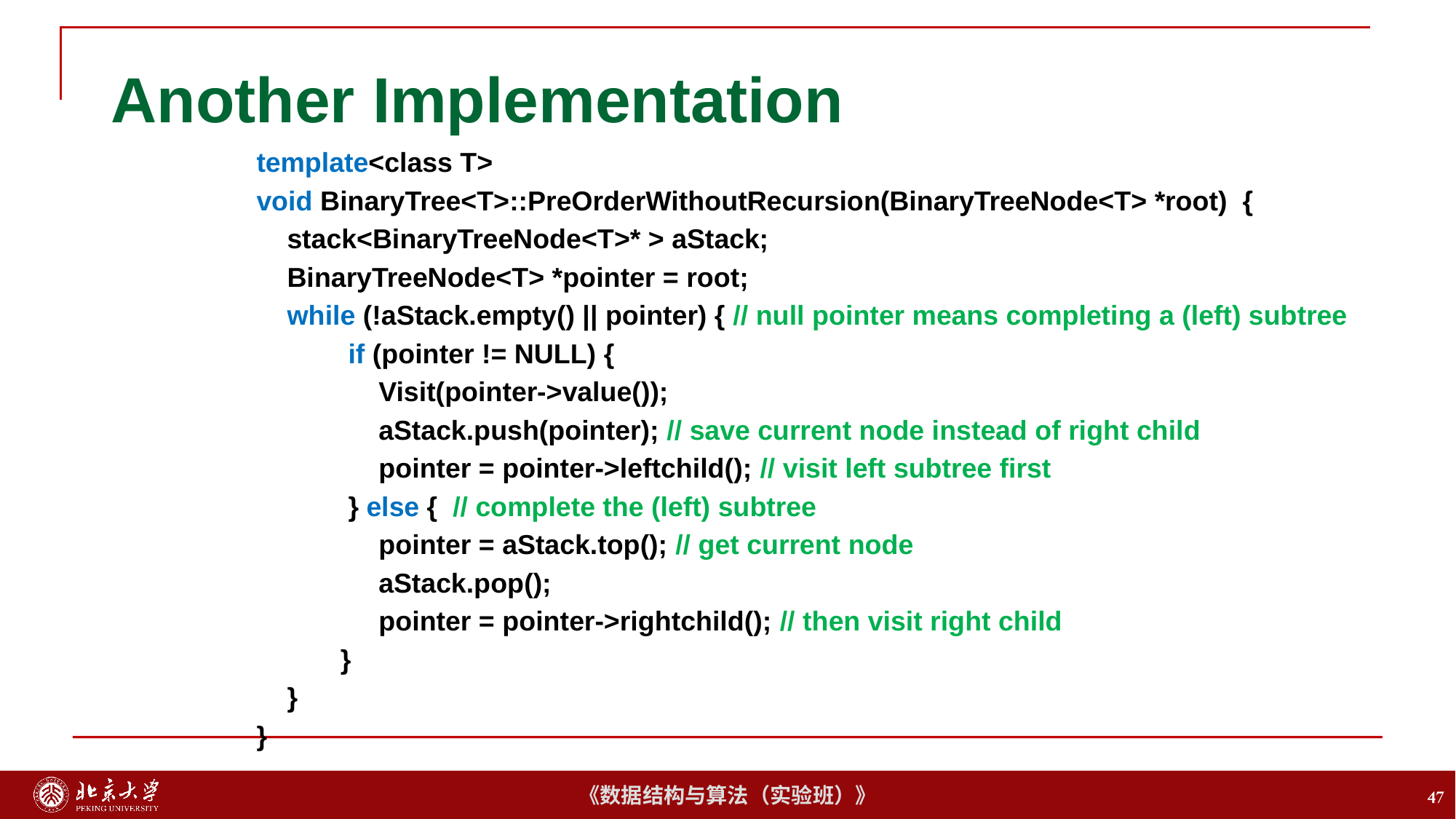

# Another Implementation
template<class T>
void BinaryTree<T>::PreOrderWithoutRecursion(BinaryTreeNode<T> *root)  {
    stack<BinaryTreeNode<T>* > aStack;
    BinaryTreeNode<T> *pointer = root;
    while (!aStack.empty() || pointer) { // null pointer means completing a (left) subtree
            if (pointer != NULL) {
                Visit(pointer->value());
                aStack.push(pointer); // save current node instead of right child
                pointer = pointer->leftchild(); // visit left subtree first
            } else {  // complete the (left) subtree
                pointer = aStack.top(); // get current node
                aStack.pop();
                pointer = pointer->rightchild(); // then visit right child
           }
    }
}
47